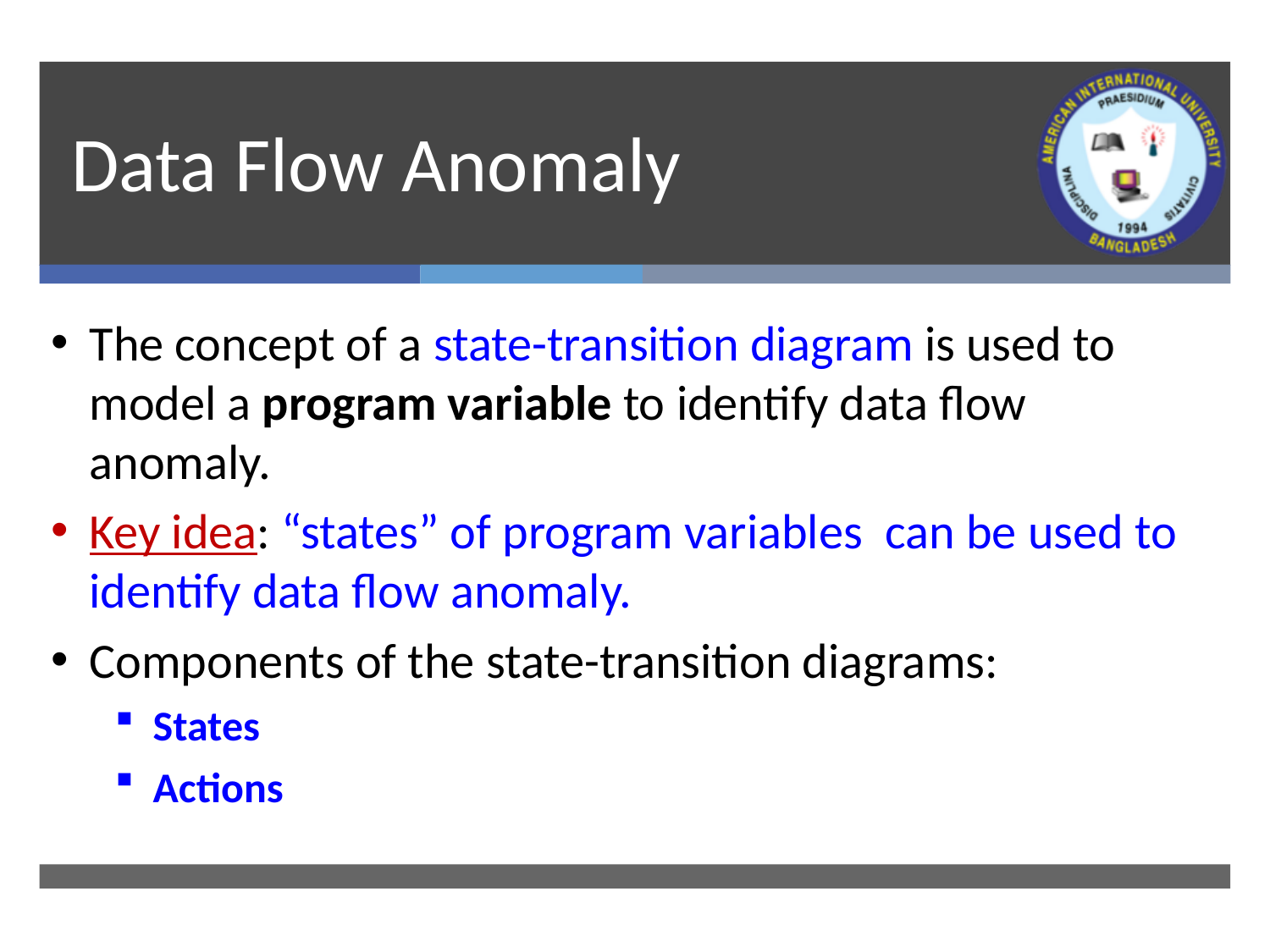

# Data Flow Anomaly
The concept of a state-transition diagram is used to model a program variable to identify data flow anomaly.
Key idea: “states” of program variables  can be used to identify data flow anomaly.
Components of the state-transition diagrams:
States
Actions